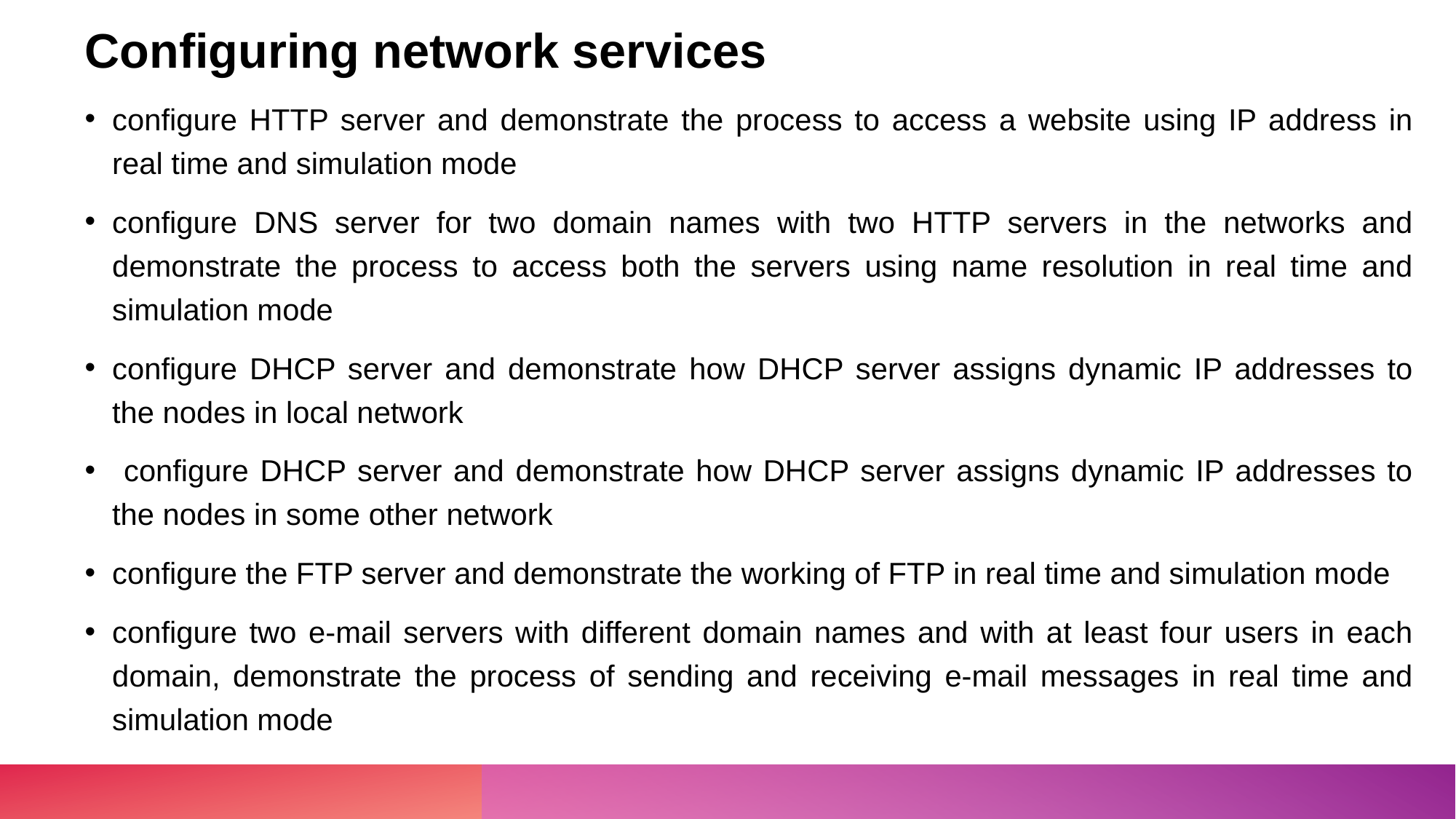

Configuring network services
configure HTTP server and demonstrate the process to access a website using IP address in real time and simulation mode
configure DNS server for two domain names with two HTTP servers in the networks and demonstrate the process to access both the servers using name resolution in real time and simulation mode
configure DHCP server and demonstrate how DHCP server assigns dynamic IP addresses to the nodes in local network
 configure DHCP server and demonstrate how DHCP server assigns dynamic IP addresses to the nodes in some other network
configure the FTP server and demonstrate the working of FTP in real time and simulation mode
configure two e-mail servers with different domain names and with at least four users in each domain, demonstrate the process of sending and receiving e-mail messages in real time and simulation mode